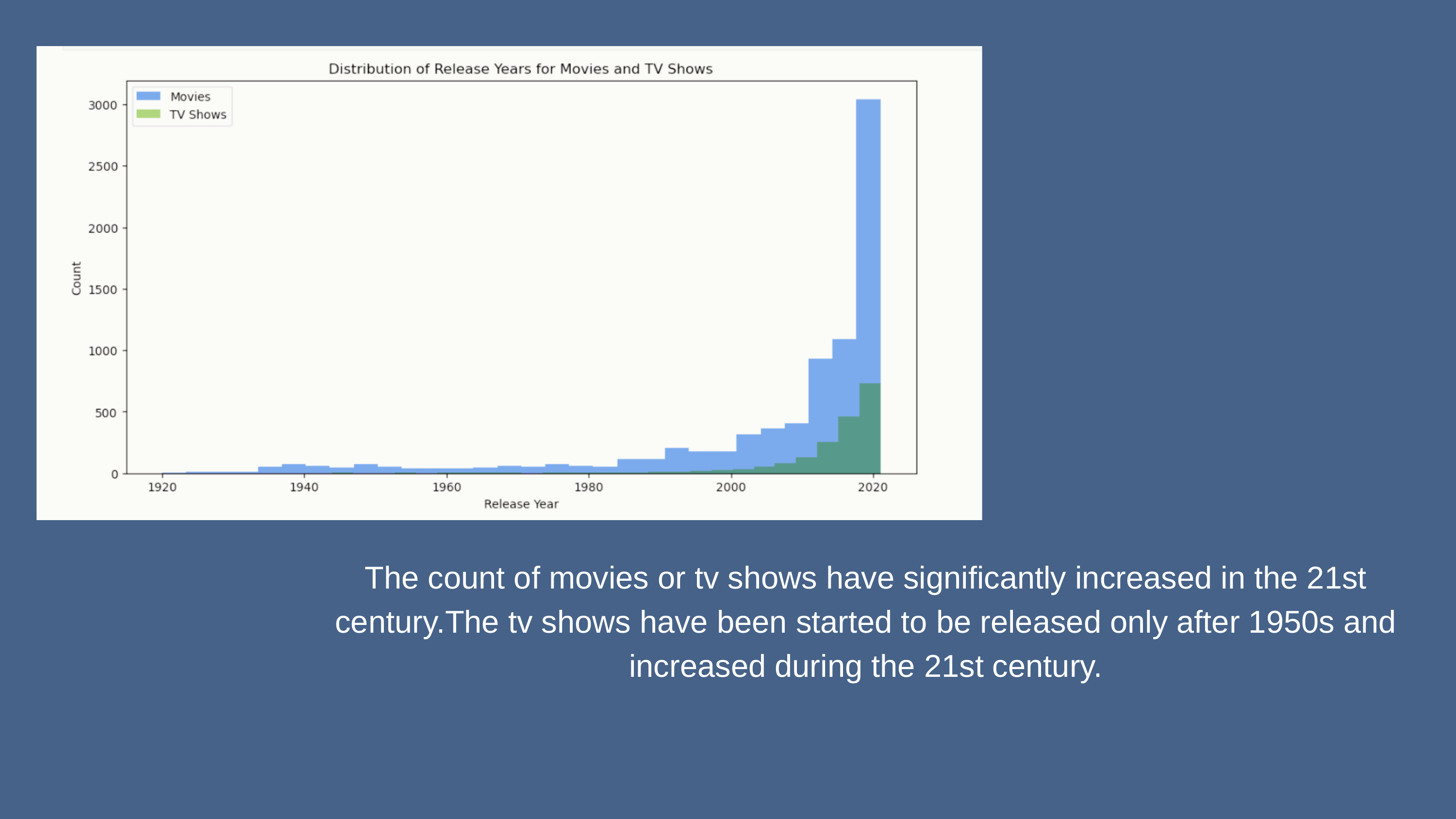

The count of movies or tv shows have significantly increased in the 21st century.The tv shows have been started to be released only after 1950s and increased during the 21st century.